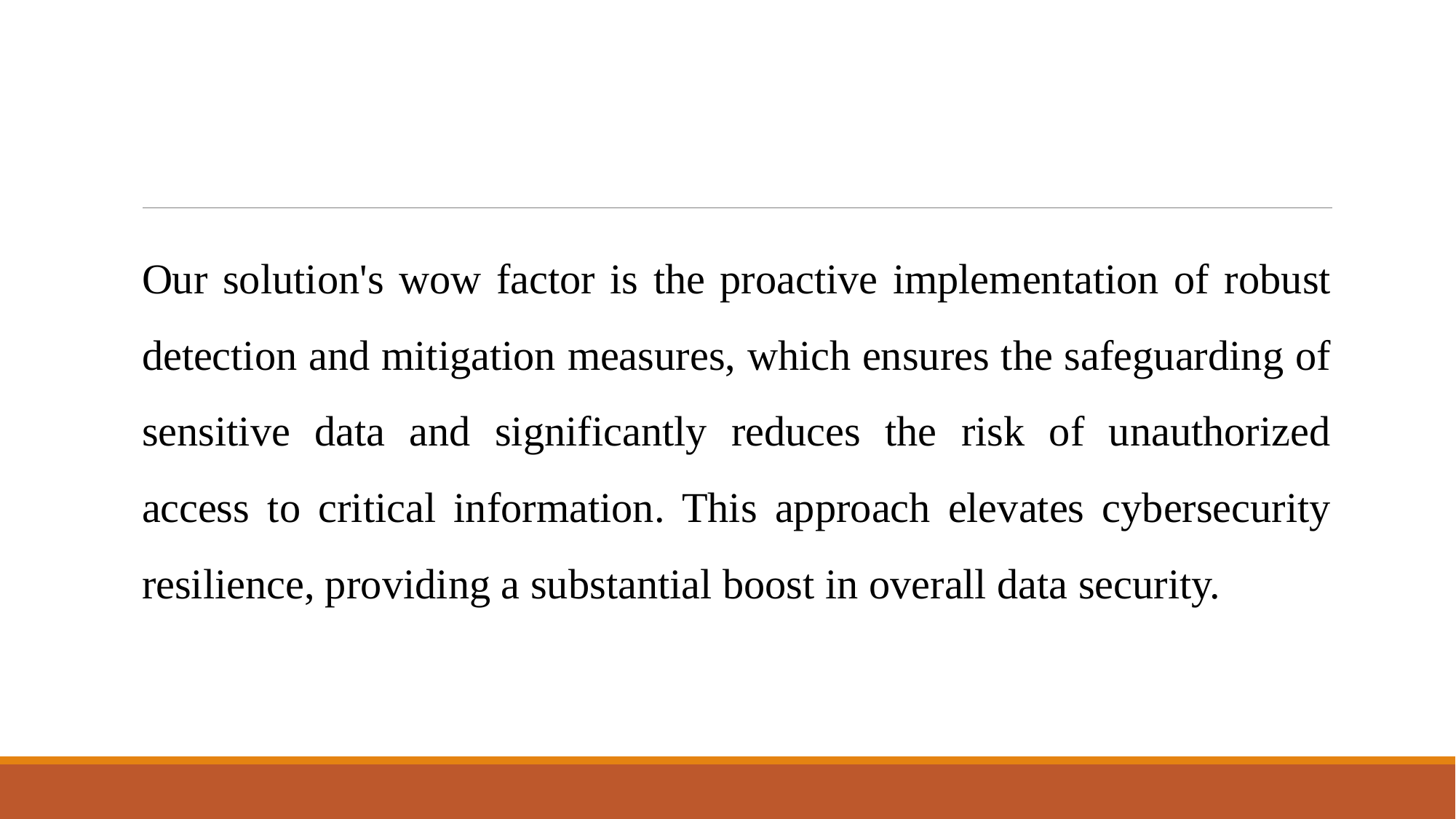

#
Our solution's wow factor is the proactive implementation of robust detection and mitigation measures, which ensures the safeguarding of sensitive data and significantly reduces the risk of unauthorized access to critical information. This approach elevates cybersecurity resilience, providing a substantial boost in overall data security.